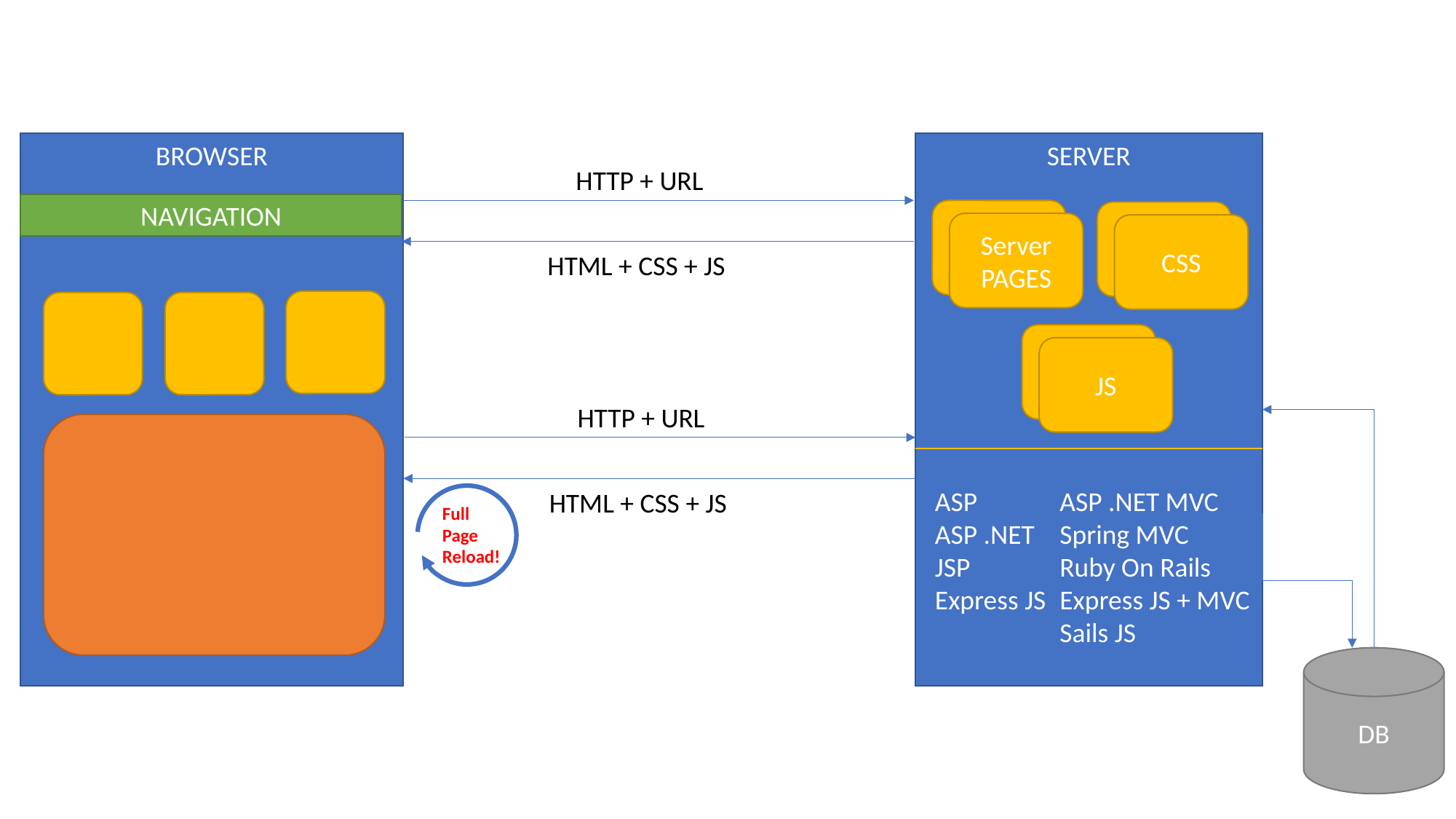

BROWSER
SERVER
HTTP + URL
NAVIGATION

Server PAGES

CSS
HTML + CSS + JS

JS
HTTP + URL

ASP
ASP .NET
JSP
Express JS
ASP .NET MVC
Spring MVC
Ruby On Rails
Express JS + MVC
Sails JS
HTML + CSS + JS

Full
Page
Reload!
DB